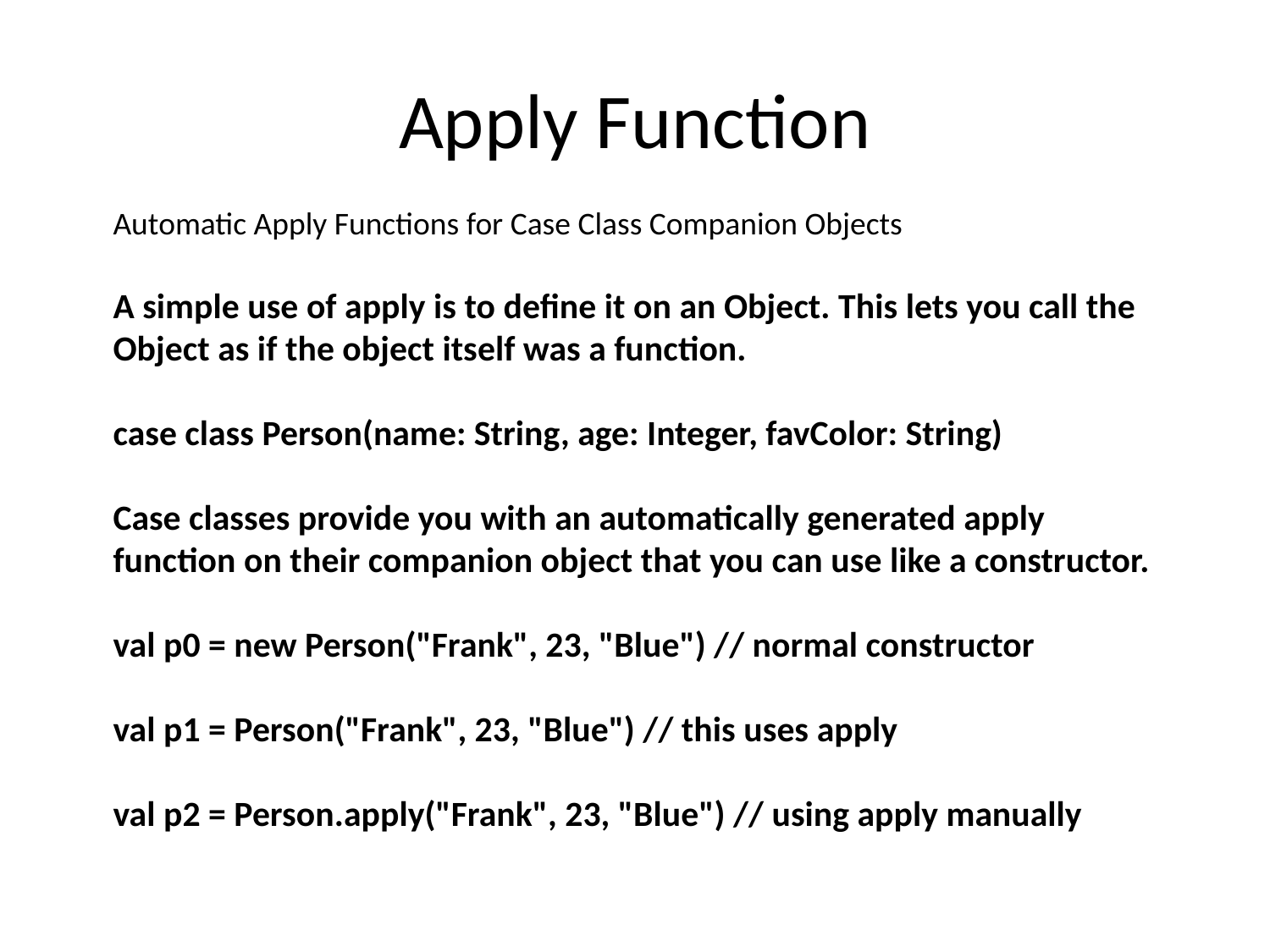

# Apply Function
Automatic Apply Functions for Case Class Companion Objects

A simple use of apply is to define it on an Object. This lets you call the Object as if the object itself was a function.

case class Person(name: String, age: Integer, favColor: String)

Case classes provide you with an automatically generated apply function on their companion object that you can use like a constructor.

val p0 = new Person("Frank", 23, "Blue") // normal constructor

val p1 = Person("Frank", 23, "Blue") // this uses apply

val p2 = Person.apply("Frank", 23, "Blue") // using apply manually